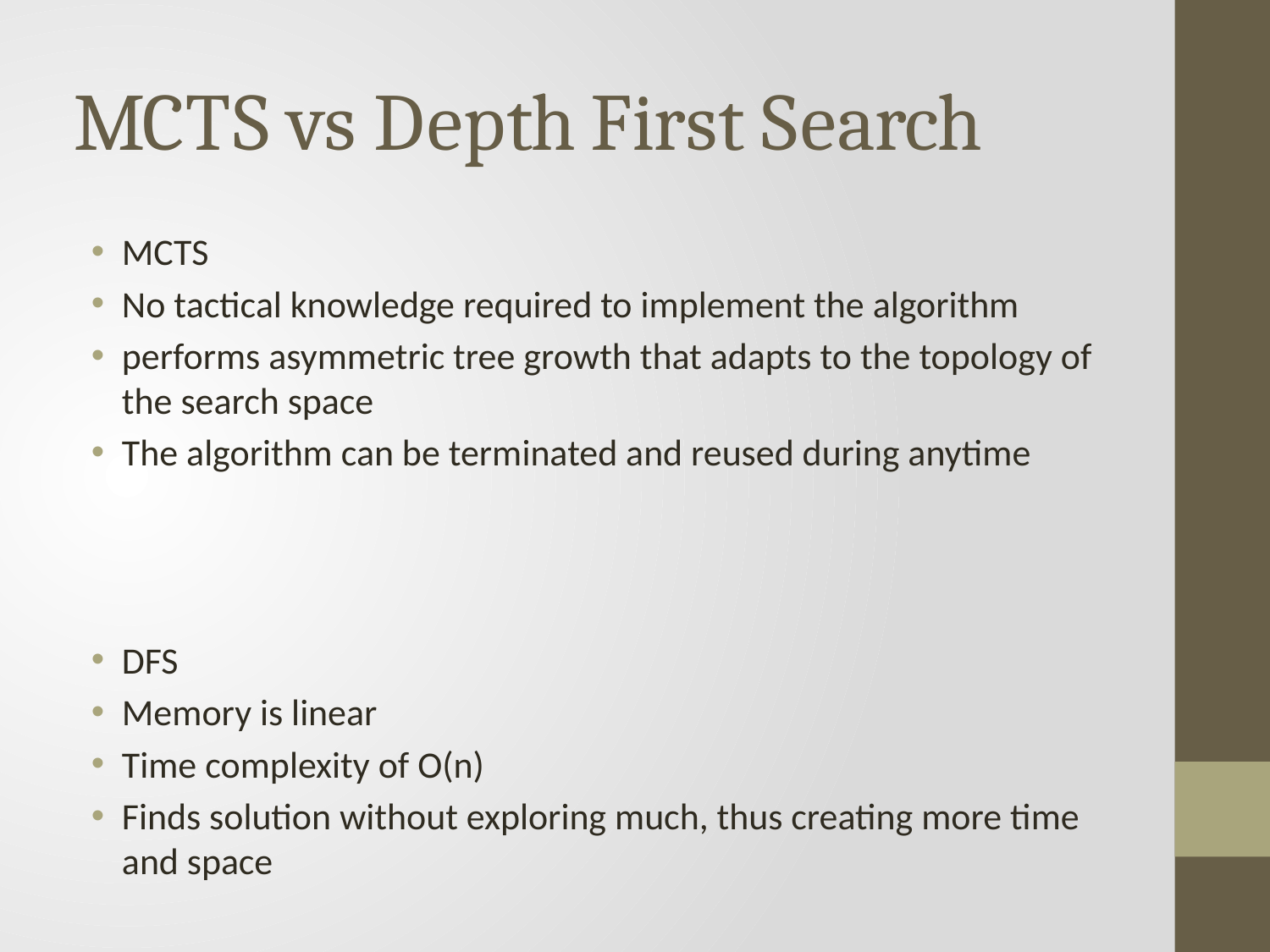

# MCTS vs Depth First Search
MCTS
No tactical knowledge required to implement the algorithm
performs asymmetric tree growth that adapts to the topology of the search space
The algorithm can be terminated and reused during anytime

DFS
Memory is linear
Time complexity of O(n)
Finds solution without exploring much, thus creating more time and space